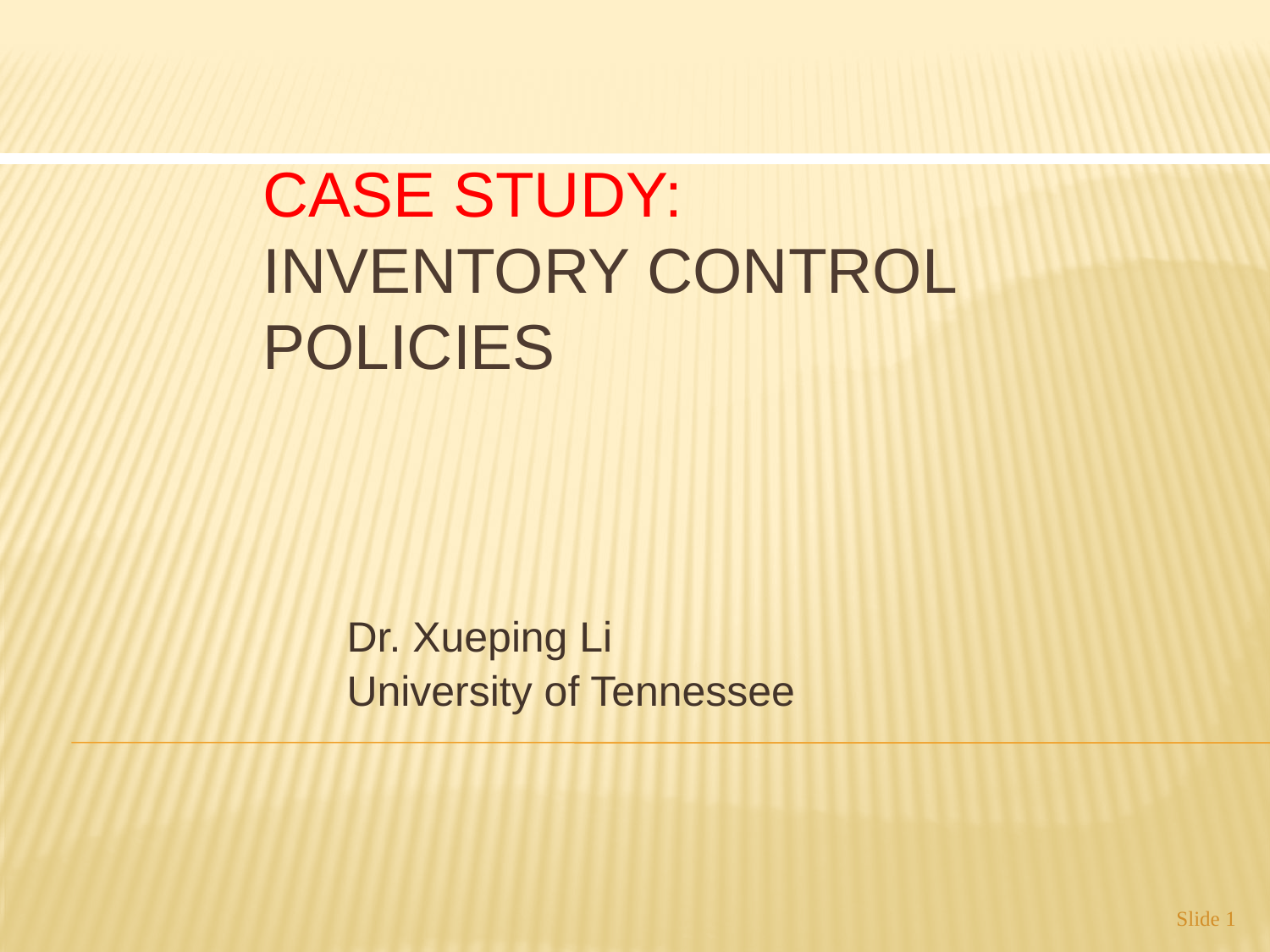

# Case Study: Inventory Control Policies

Dr. Xueping Li
University of Tennessee
Slide 1